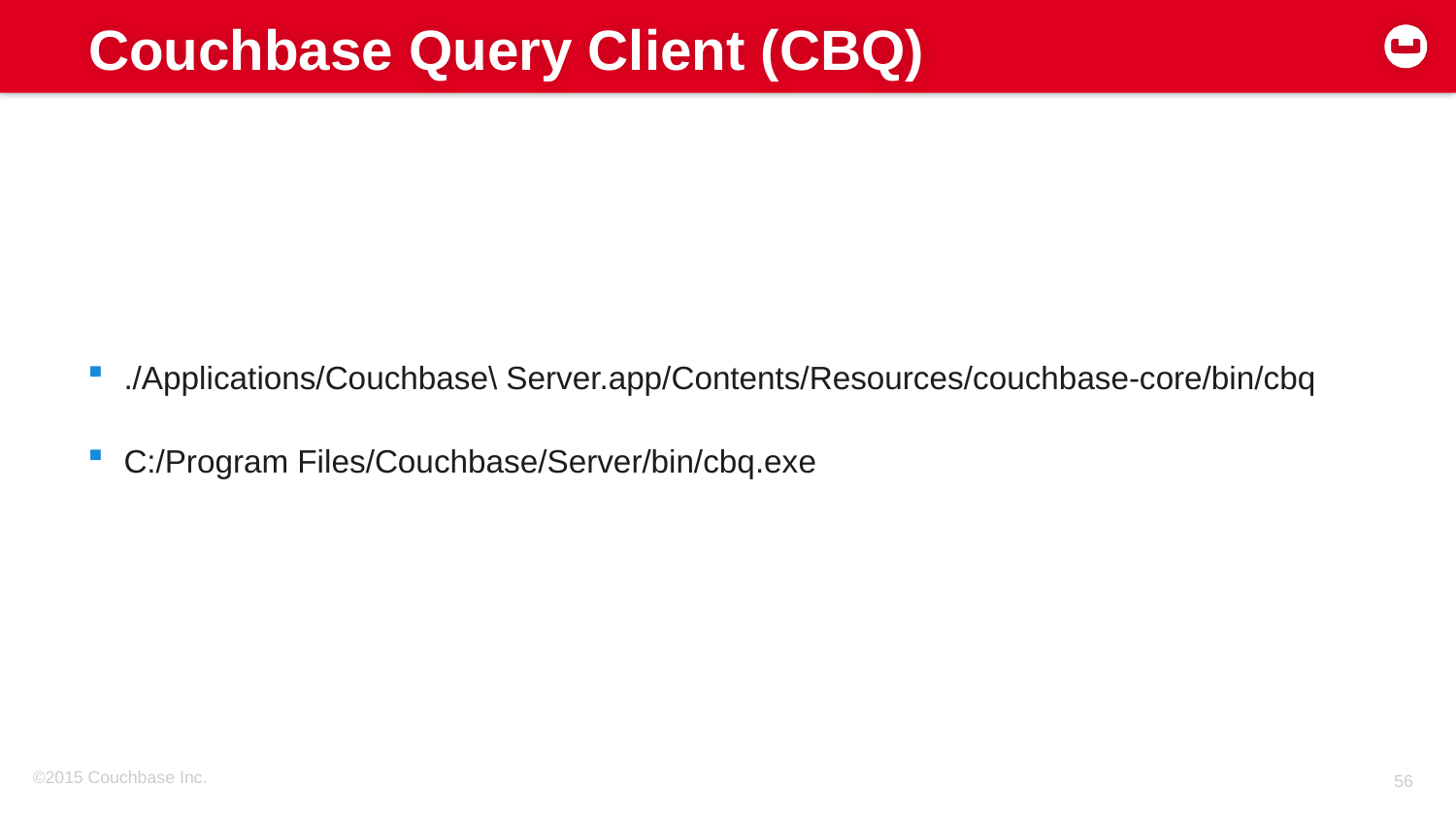

# Couchbase Query Client (CBQ)
./Applications/Couchbase\ Server.app/Contents/Resources/couchbase-core/bin/cbq
C:/Program Files/Couchbase/Server/bin/cbq.exe